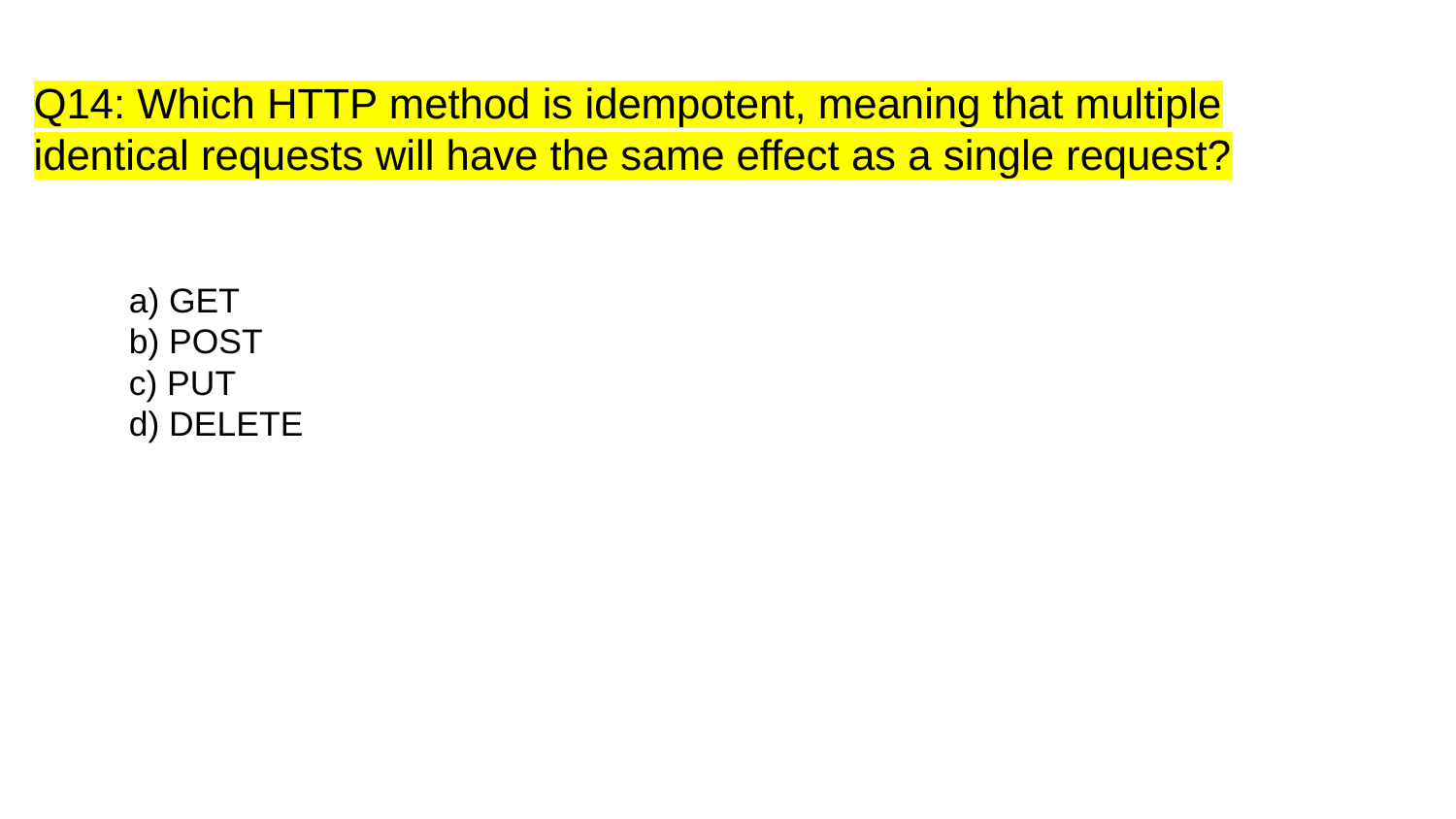

# Q14: Which HTTP method is idempotent, meaning that multiple identical requests will have the same effect as a single request?
a) GET
b) POST
c) PUT
d) DELETE